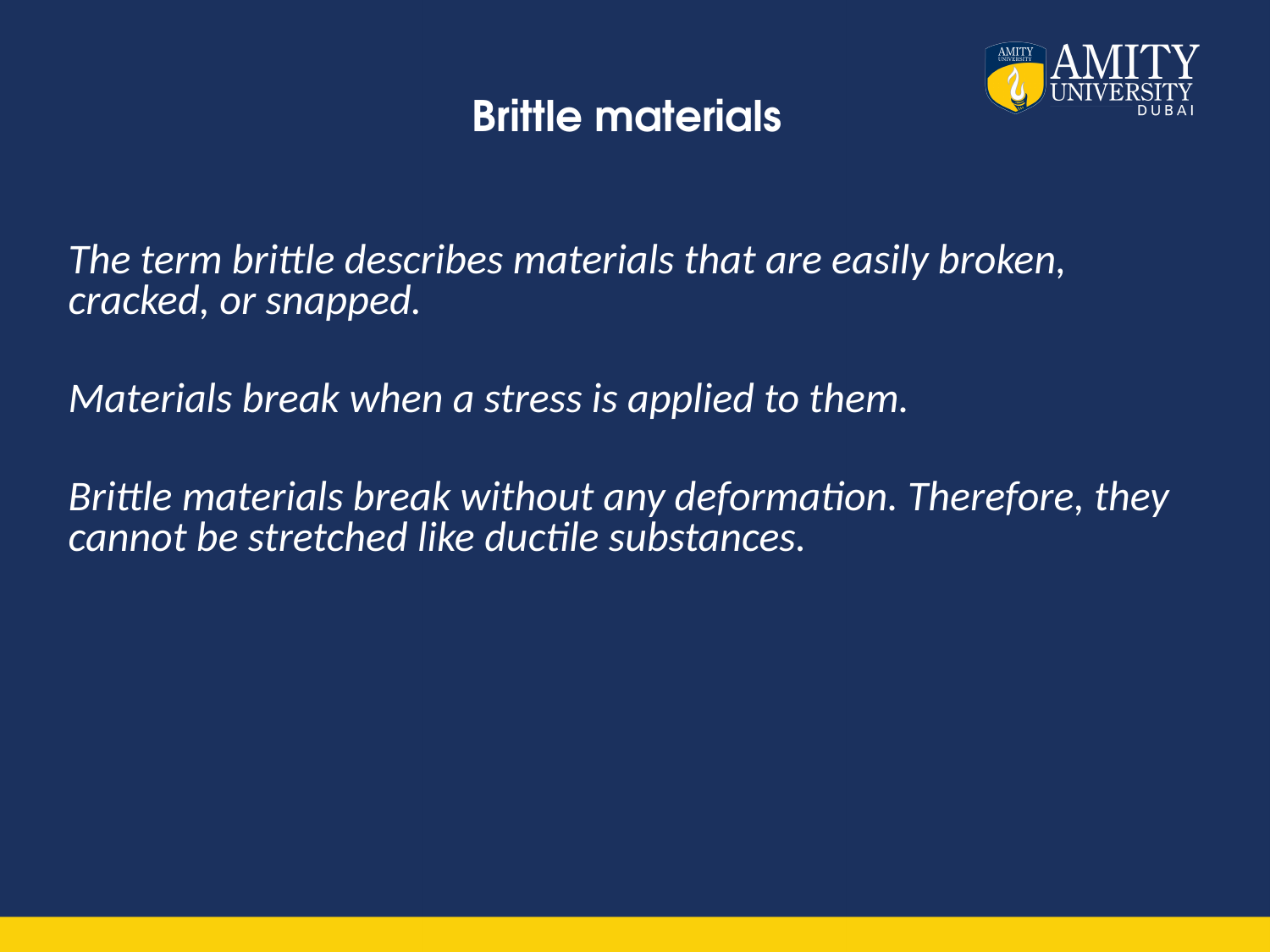

# Brittle materials
The term brittle describes materials that are easily broken, cracked, or snapped.

Materials break when a stress is applied to them.

Brittle materials break without any deformation. Therefore, they cannot be stretched like ductile substances.